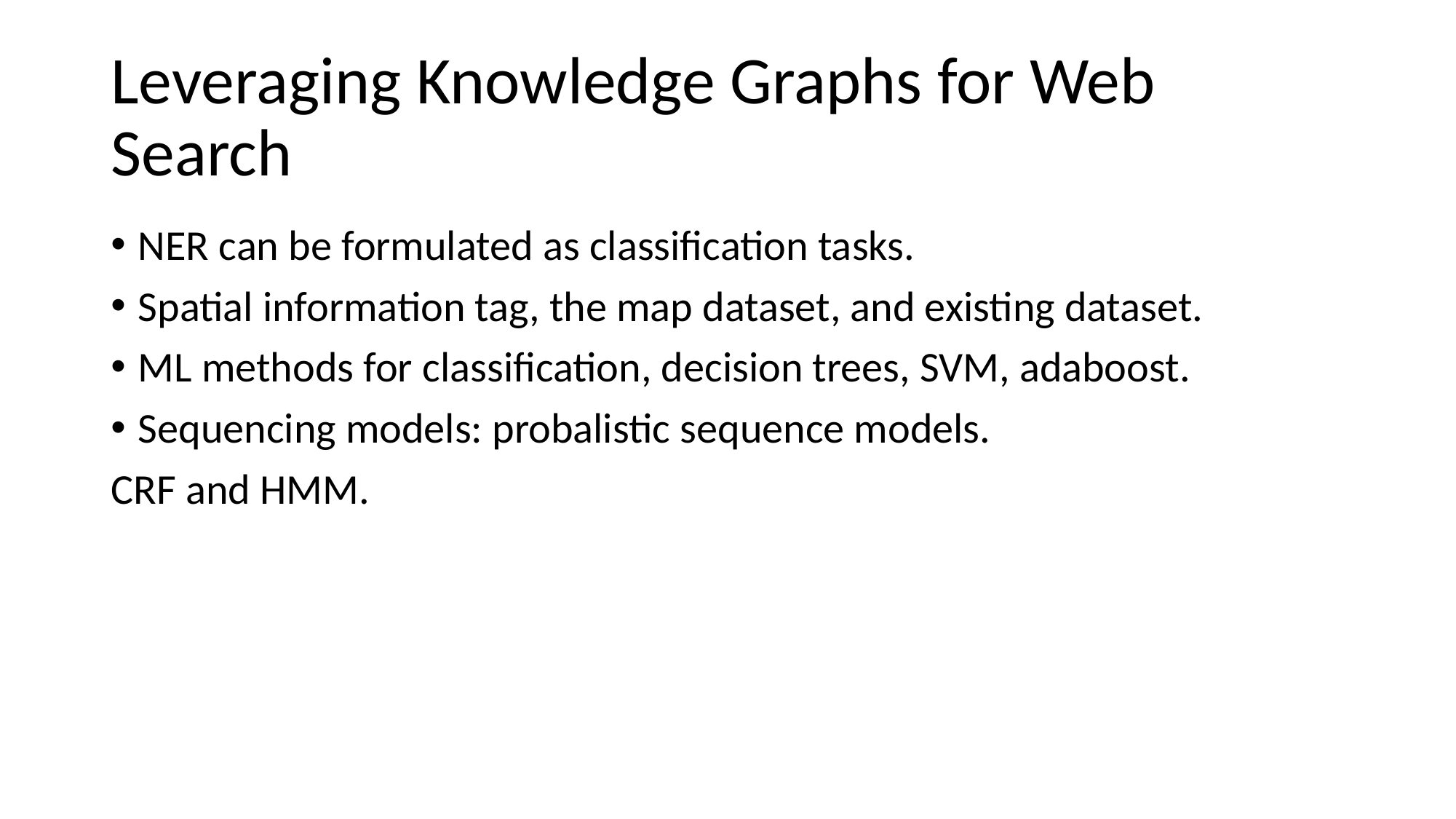

# Leveraging Knowledge Graphs for Web Search
NER can be formulated as classification tasks.
Spatial information tag, the map dataset, and existing dataset.
ML methods for classification, decision trees, SVM, adaboost.
Sequencing models: probalistic sequence models.
CRF and HMM.